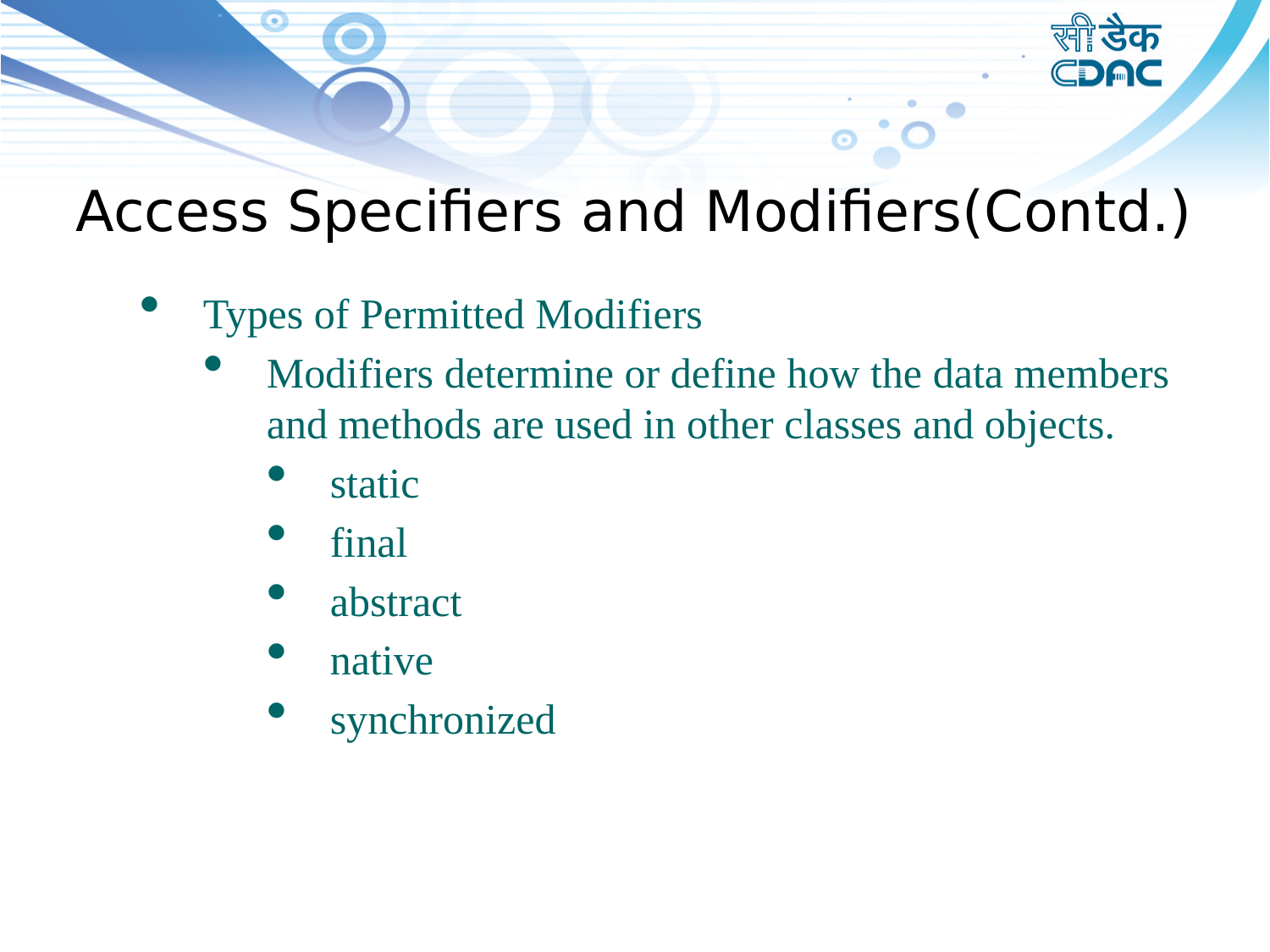

Access Specifiers and Modifiers(Contd.)

Types of Permitted Modifiers
Modifiers determine or define how the data members and methods are used in other classes and objects.
static
final
abstract
native
synchronized